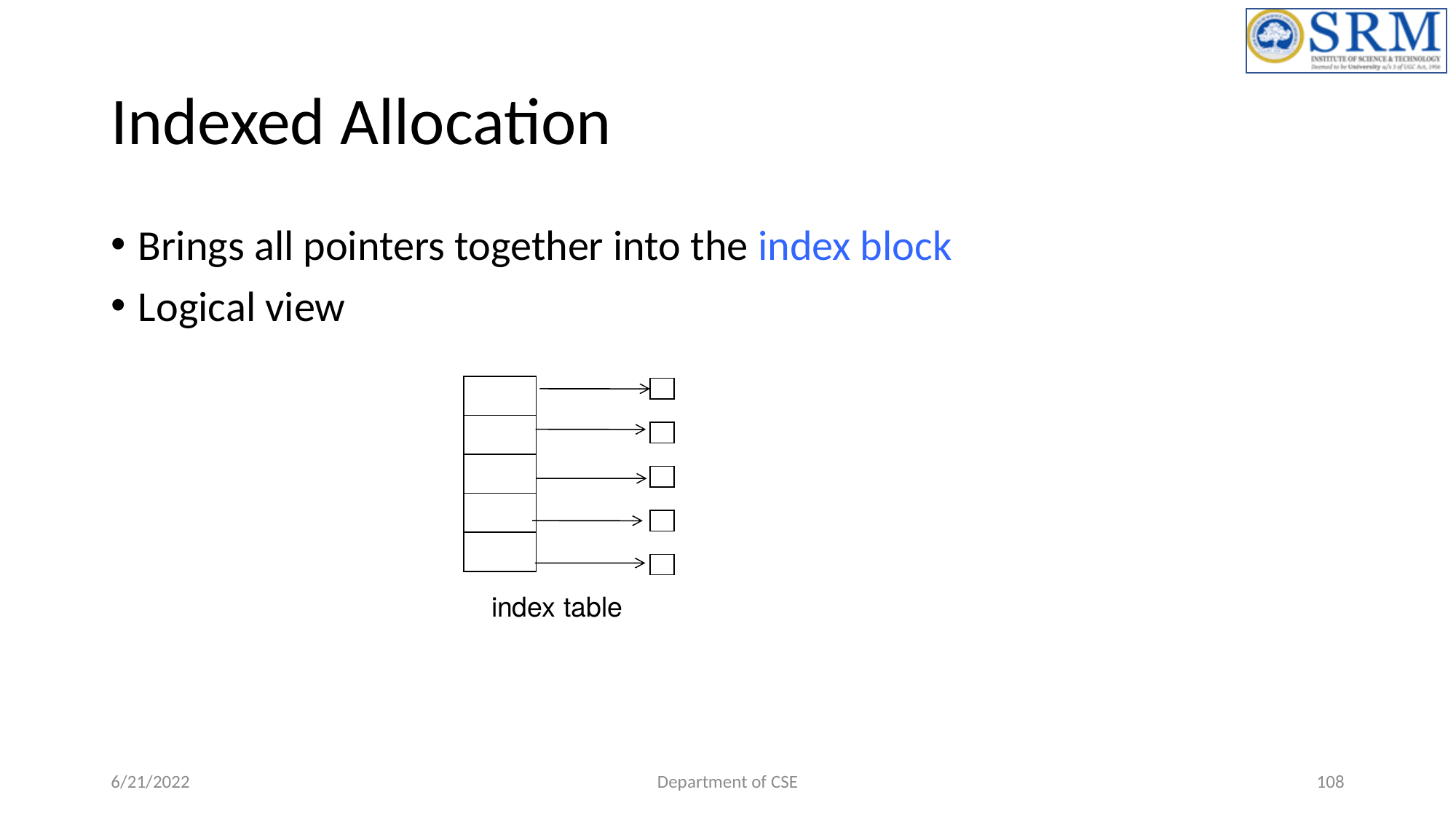

# Indexed Allocation
Brings all pointers together into the index block
Logical view

index table
6/21/2022
Department of CSE
108